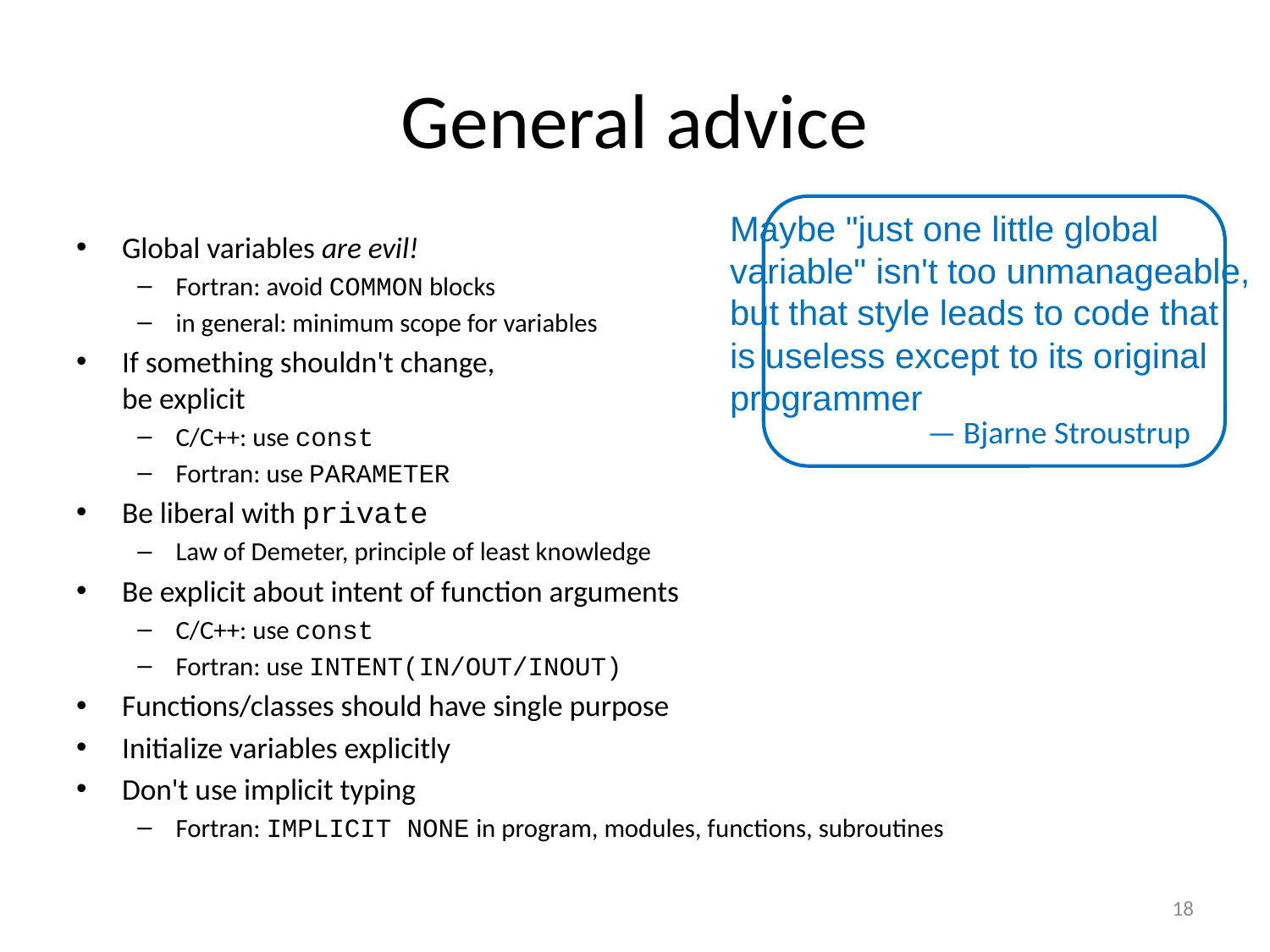

# General advice

Maybe "just one little global
variable" isn't too unmanageable,
but that style leads to code that
is useless except to its original
programmer
— Bjarne Stroustrup
Global variables are evil!
Fortran: avoid COMMON blocks
in general: minimum scope for variables
If something shouldn't change,
be explicit
C/C++: use const
Fortran: use PARAMETER
Be liberal with private
Law of Demeter, principle of least knowledge
Be explicit about intent of function arguments
C/C++: use const
Fortran: use INTENT(IN/OUT/INOUT)
Functions/classes should have single purpose
Initialize variables explicitly
Don't use implicit typing
Fortran: IMPLICIT NONE in program, modules, functions, subroutines
18